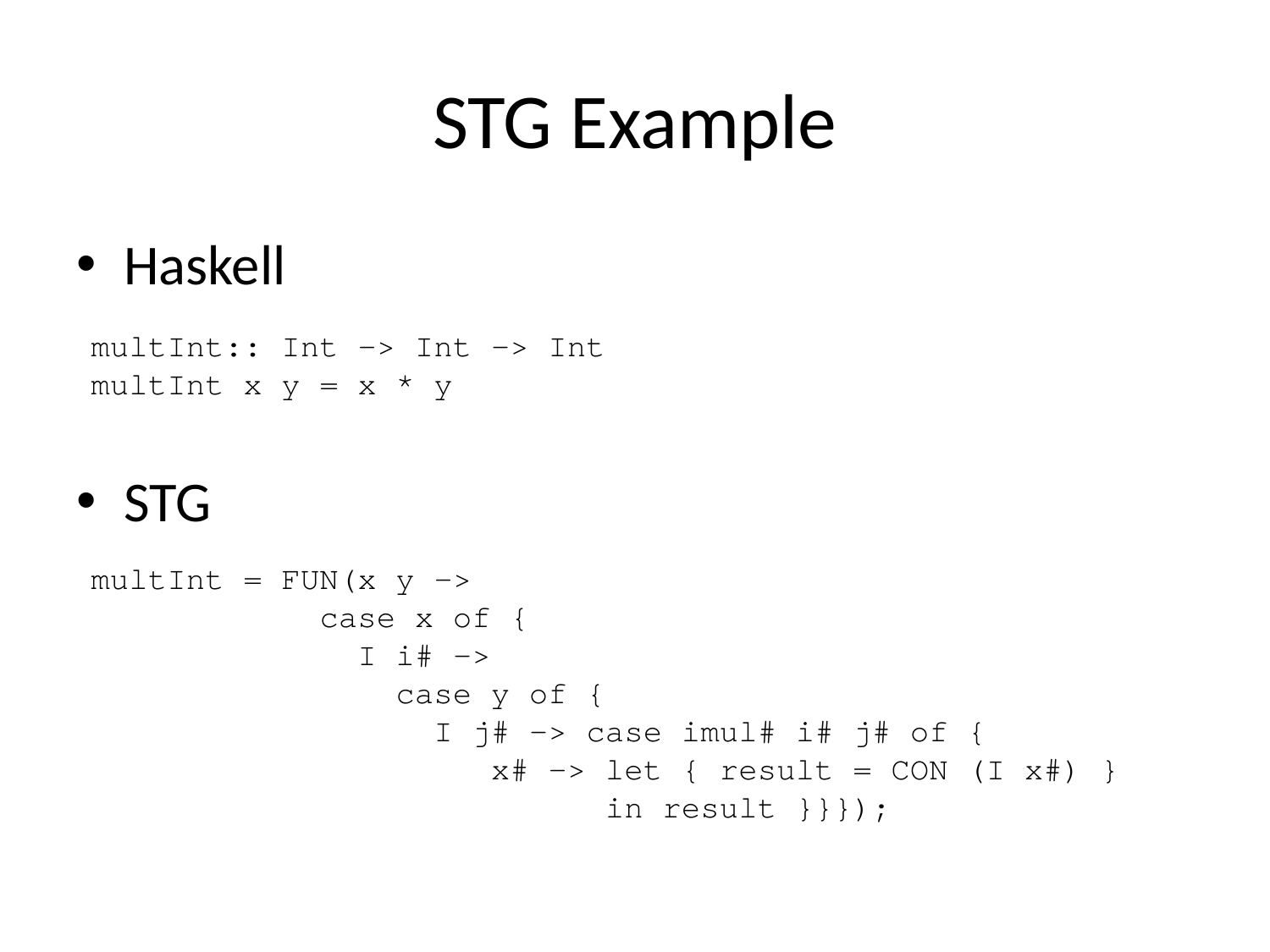

# STG Example
Haskell

STG
multInt:: Int -> Int -> Int
multInt x y = x * y
multInt = FUN(x y ->
            case x of {
              I i# ->
                case y of {
                  I j# -> case imul# i# j# of {
                     x# -> let { result = CON (I x#) }
                           in result }}});